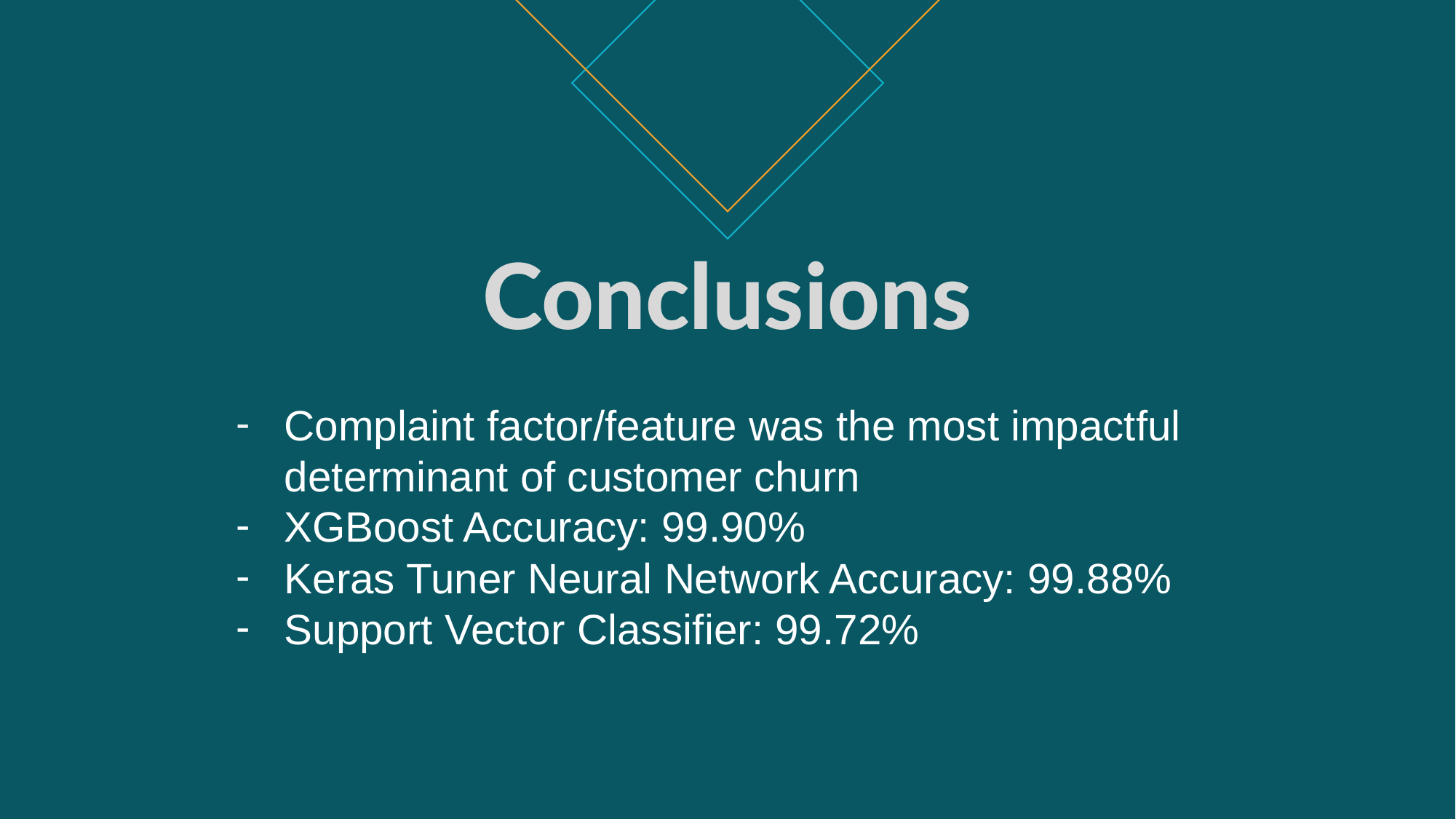

# Conclusions
Complaint factor/feature was the most impactful determinant of customer churn
XGBoost Accuracy: 99.90%
Keras Tuner Neural Network Accuracy: 99.88%
Support Vector Classifier: 99.72%